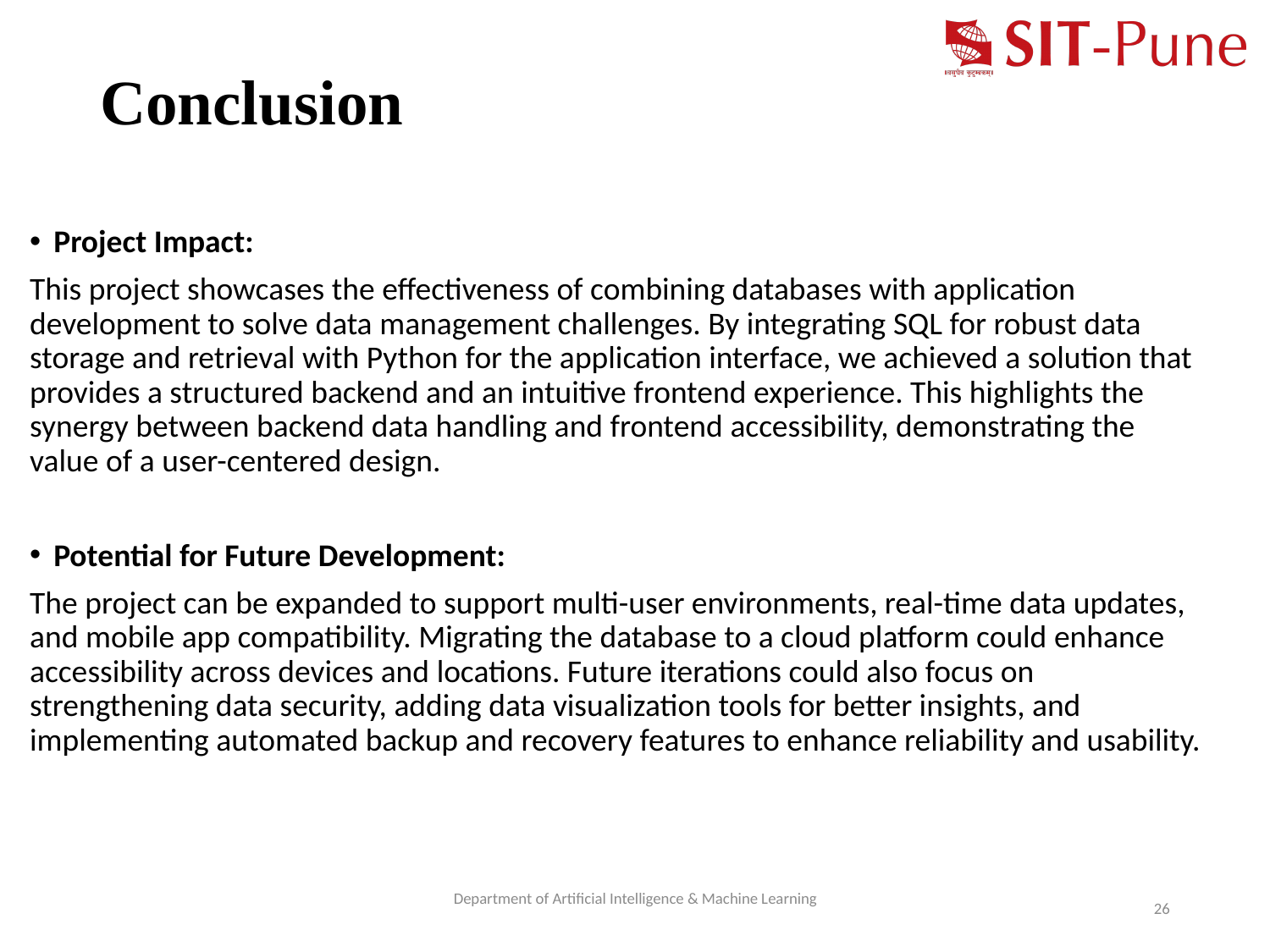

# Conclusion
Project Impact:
This project showcases the effectiveness of combining databases with application development to solve data management challenges. By integrating SQL for robust data storage and retrieval with Python for the application interface, we achieved a solution that provides a structured backend and an intuitive frontend experience. This highlights the synergy between backend data handling and frontend accessibility, demonstrating the value of a user-centered design.

Potential for Future Development:
The project can be expanded to support multi-user environments, real-time data updates, and mobile app compatibility. Migrating the database to a cloud platform could enhance accessibility across devices and locations. Future iterations could also focus on strengthening data security, adding data visualization tools for better insights, and implementing automated backup and recovery features to enhance reliability and usability.

Department of Artificial Intelligence & Machine Learning

26